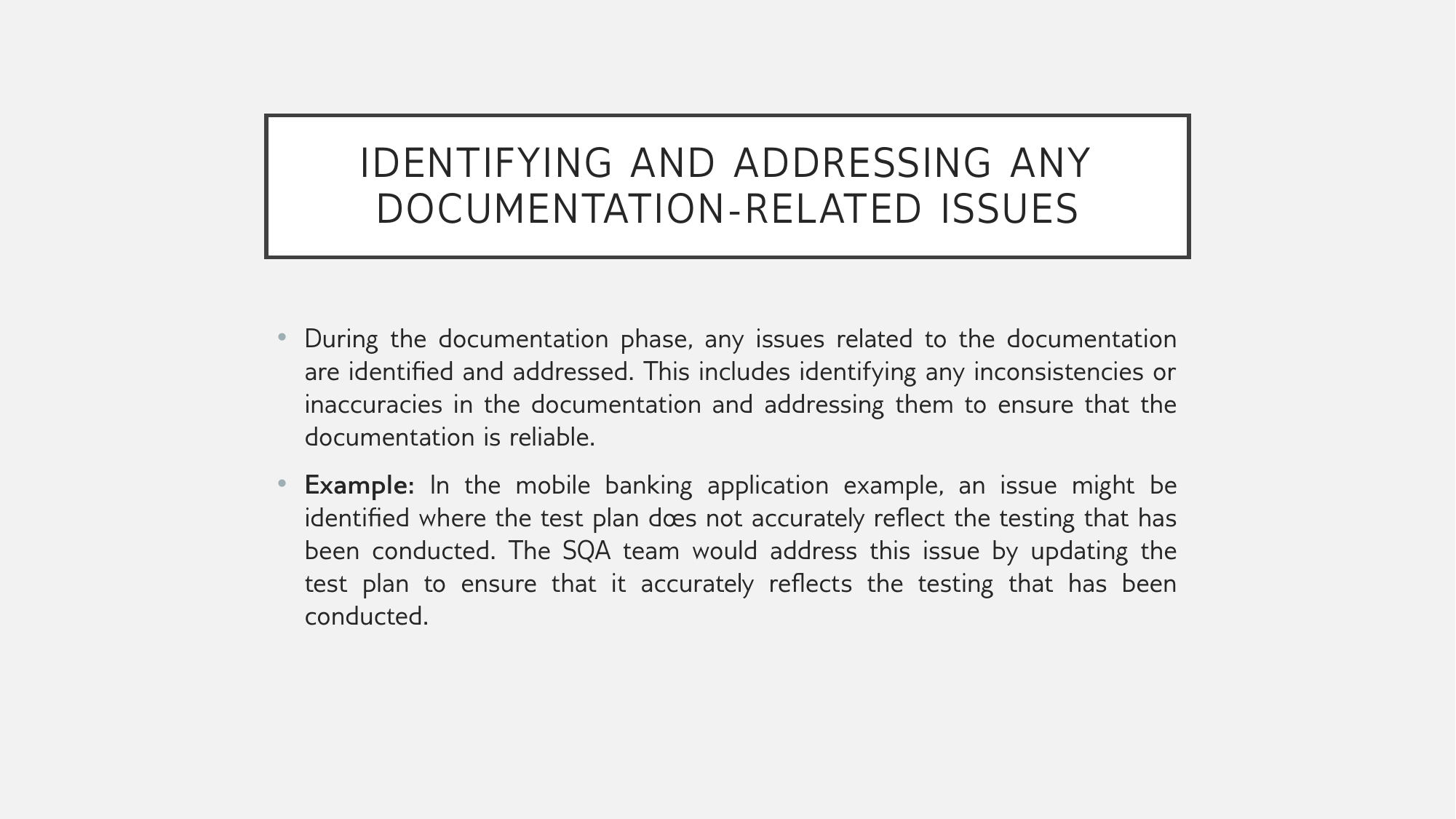

# Identifying and Addressing any Documentation-Related Issues
During the documentation phase, any issues related to the documentation are identified and addressed. This includes identifying any inconsistencies or inaccuracies in the documentation and addressing them to ensure that the documentation is reliable.
Example: In the mobile banking application example, an issue might be identified where the test plan does not accurately reflect the testing that has been conducted. The SQA team would address this issue by updating the test plan to ensure that it accurately reflects the testing that has been conducted.